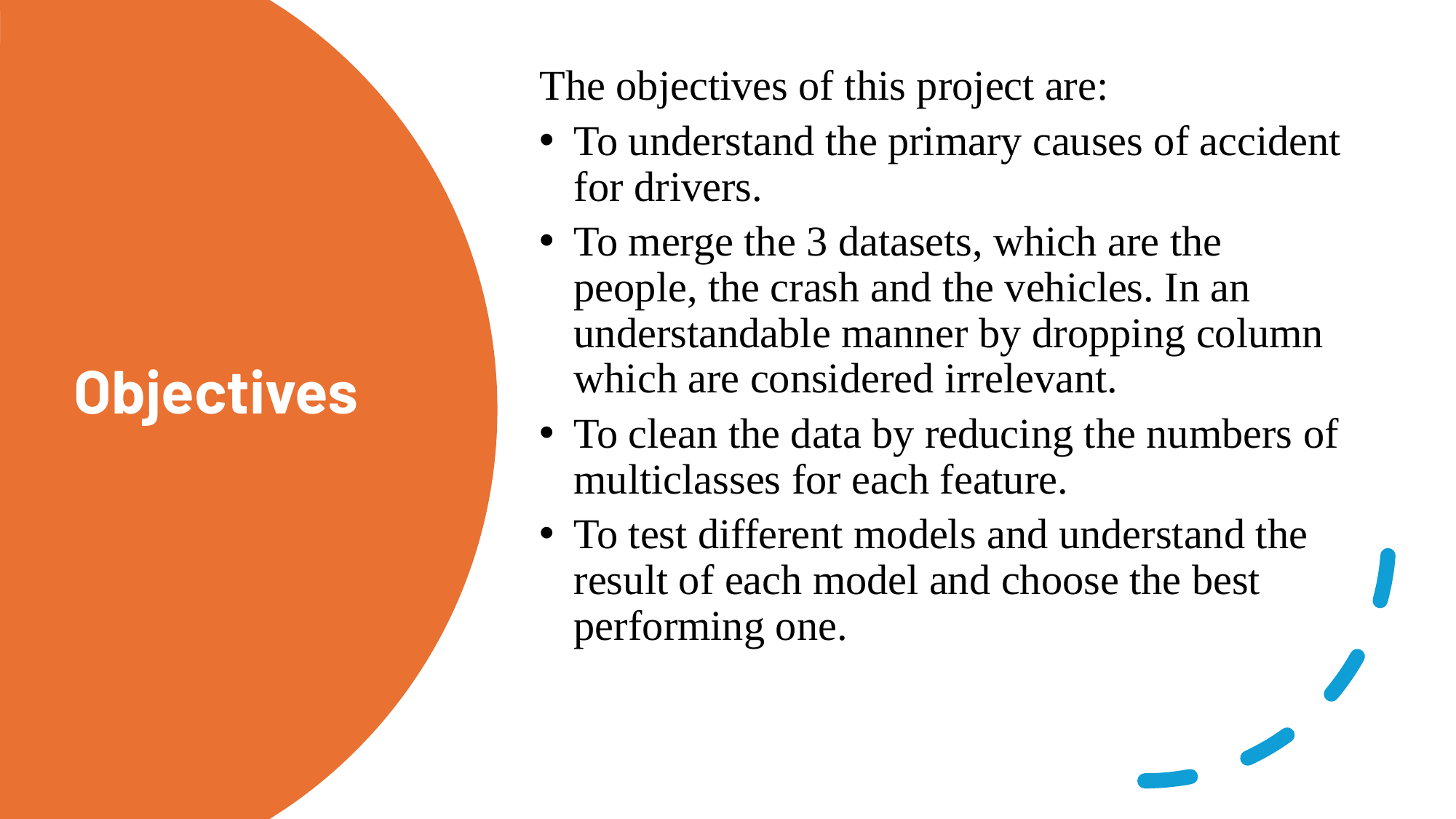

The objectives of this project are:
To understand the primary causes of accident for drivers.
To merge the 3 datasets, which are the people, the crash and the vehicles. In an understandable manner by dropping column which are considered irrelevant.
To clean the data by reducing the numbers of multiclasses for each feature.
To test different models and understand the result of each model and choose the best performing one.
 Objectives